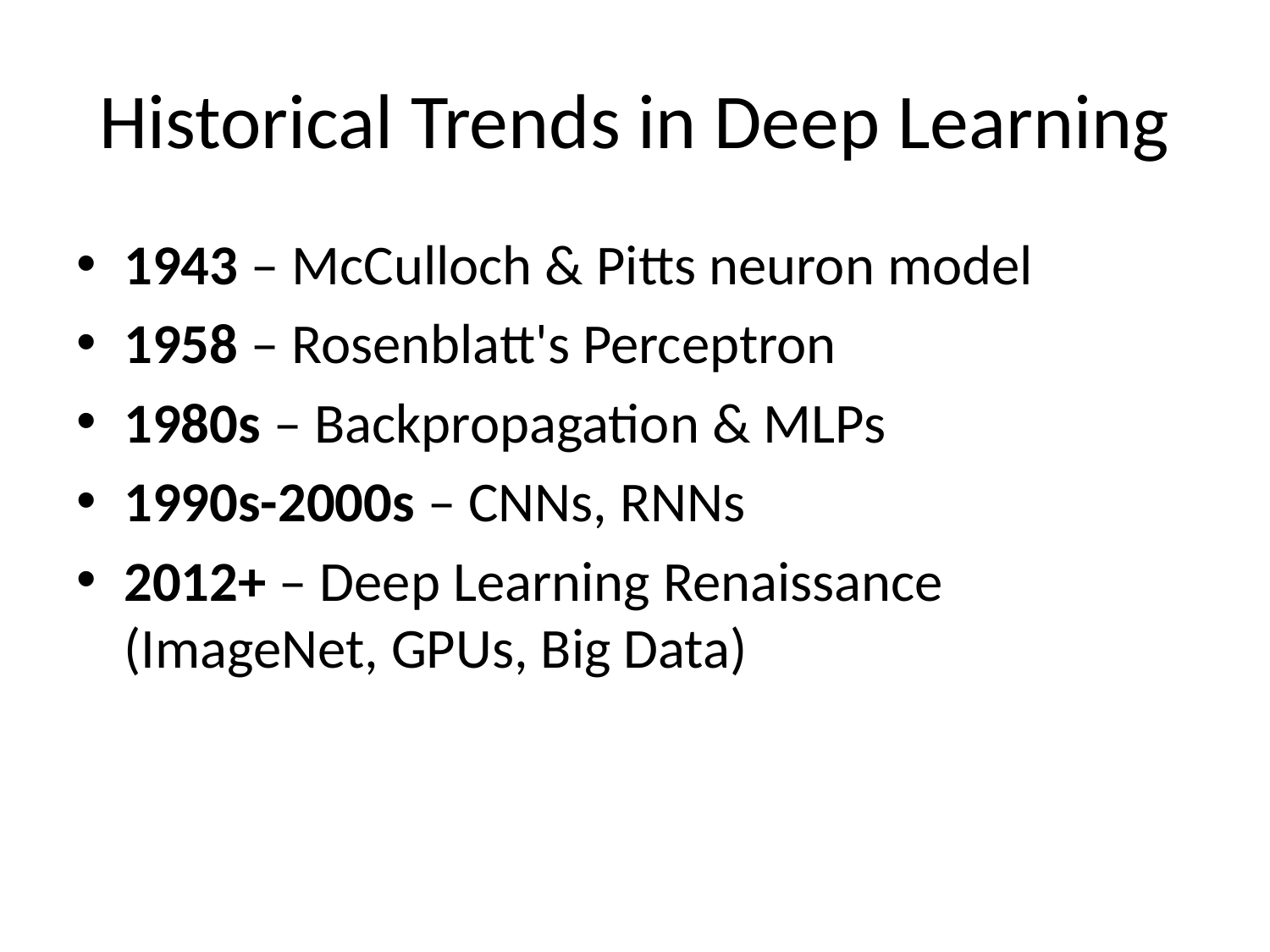

# Historical Trends in Deep Learning
1943 – McCulloch & Pitts neuron model
1958 – Rosenblatt's Perceptron
1980s – Backpropagation & MLPs
1990s-2000s – CNNs, RNNs
2012+ – Deep Learning Renaissance (ImageNet, GPUs, Big Data)